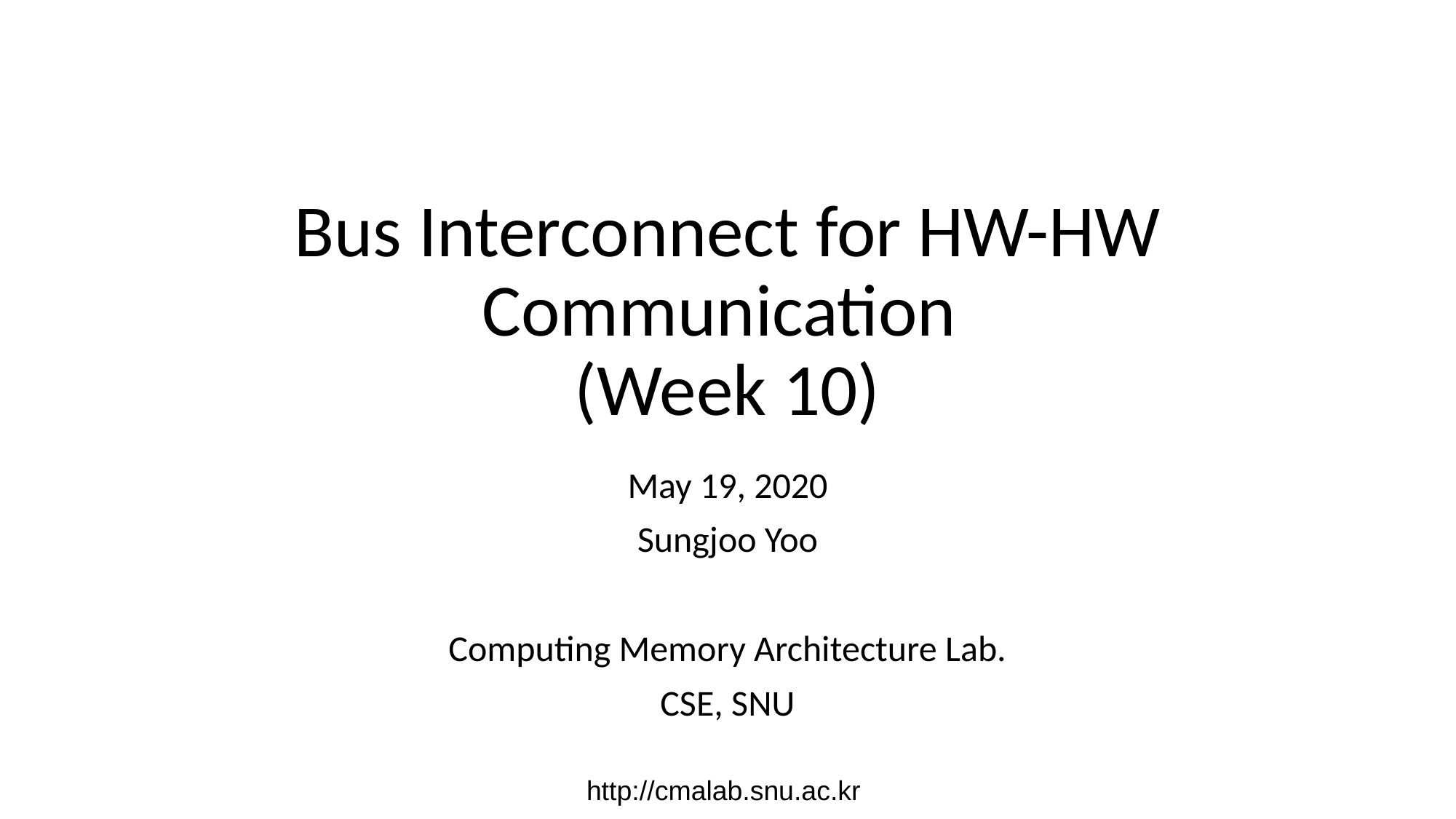

# Bus Interconnect for HW-HW Communication (Week 10)
May 19, 2020
Sungjoo Yoo

Computing Memory Architecture Lab.
CSE, SNU
http://cmalab.snu.ac.kr